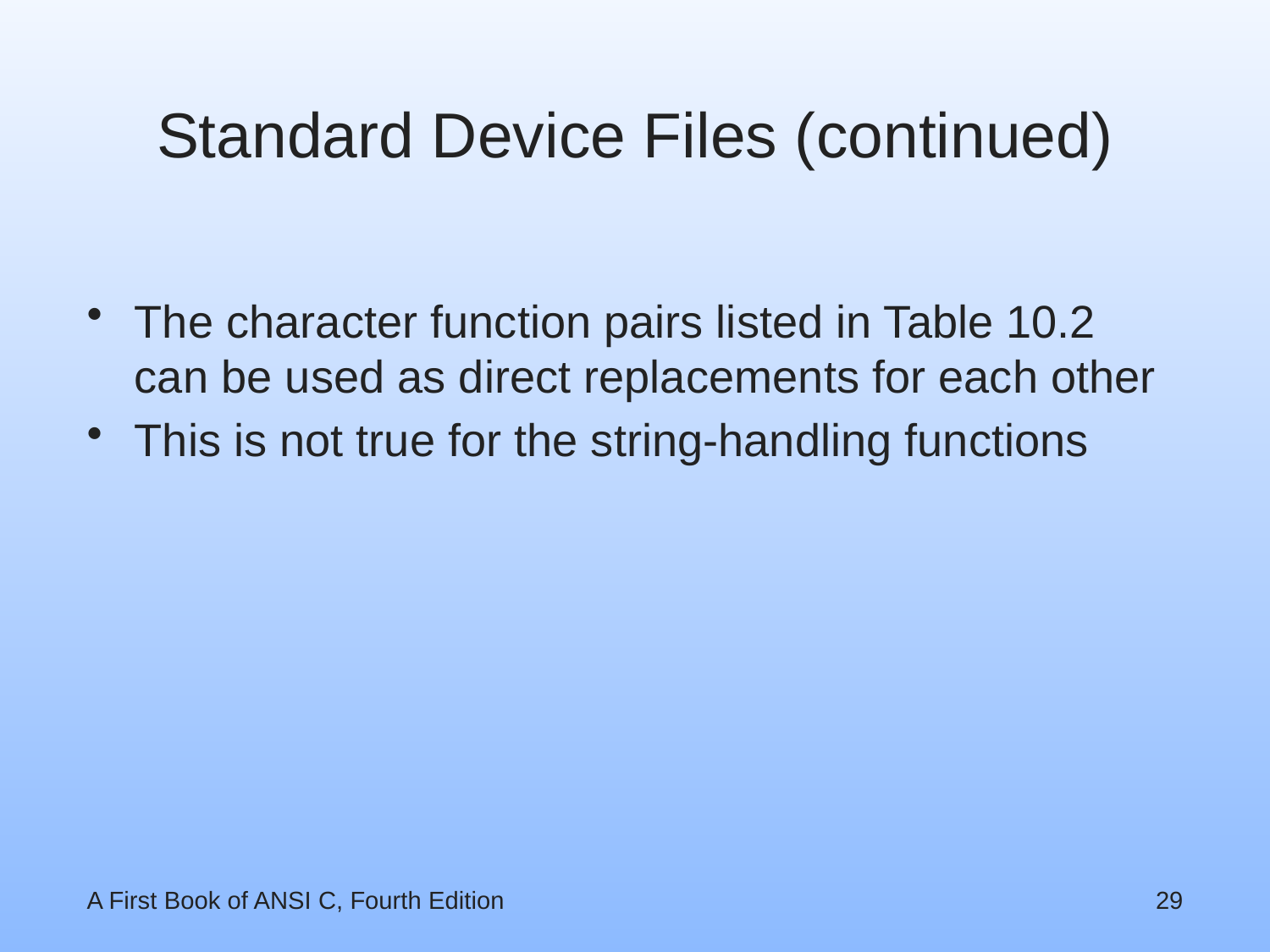

# Standard Device Files (continued)
The character function pairs listed in Table 10.2 can be used as direct replacements for each other
This is not true for the string-handling functions

A First Book of ANSI C, Fourth Edition
29